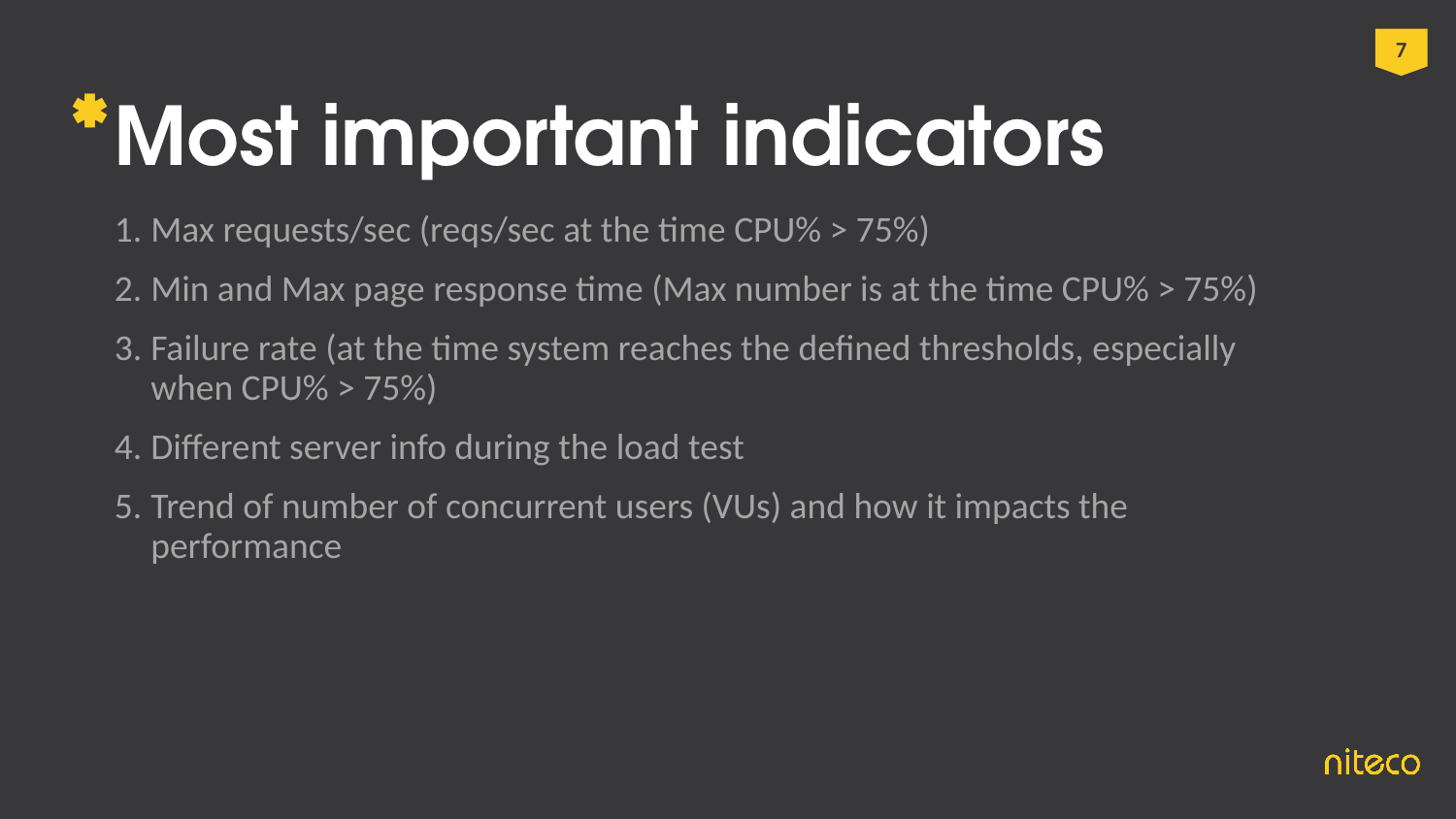

# Most important indicators
Max requests/sec (reqs/sec at the time CPU% > 75%)
Min and Max page response time (Max number is at the time CPU% > 75%)
Failure rate (at the time system reaches the defined thresholds, especially when CPU% > 75%)
Different server info during the load test
Trend of number of concurrent users (VUs) and how it impacts the performance